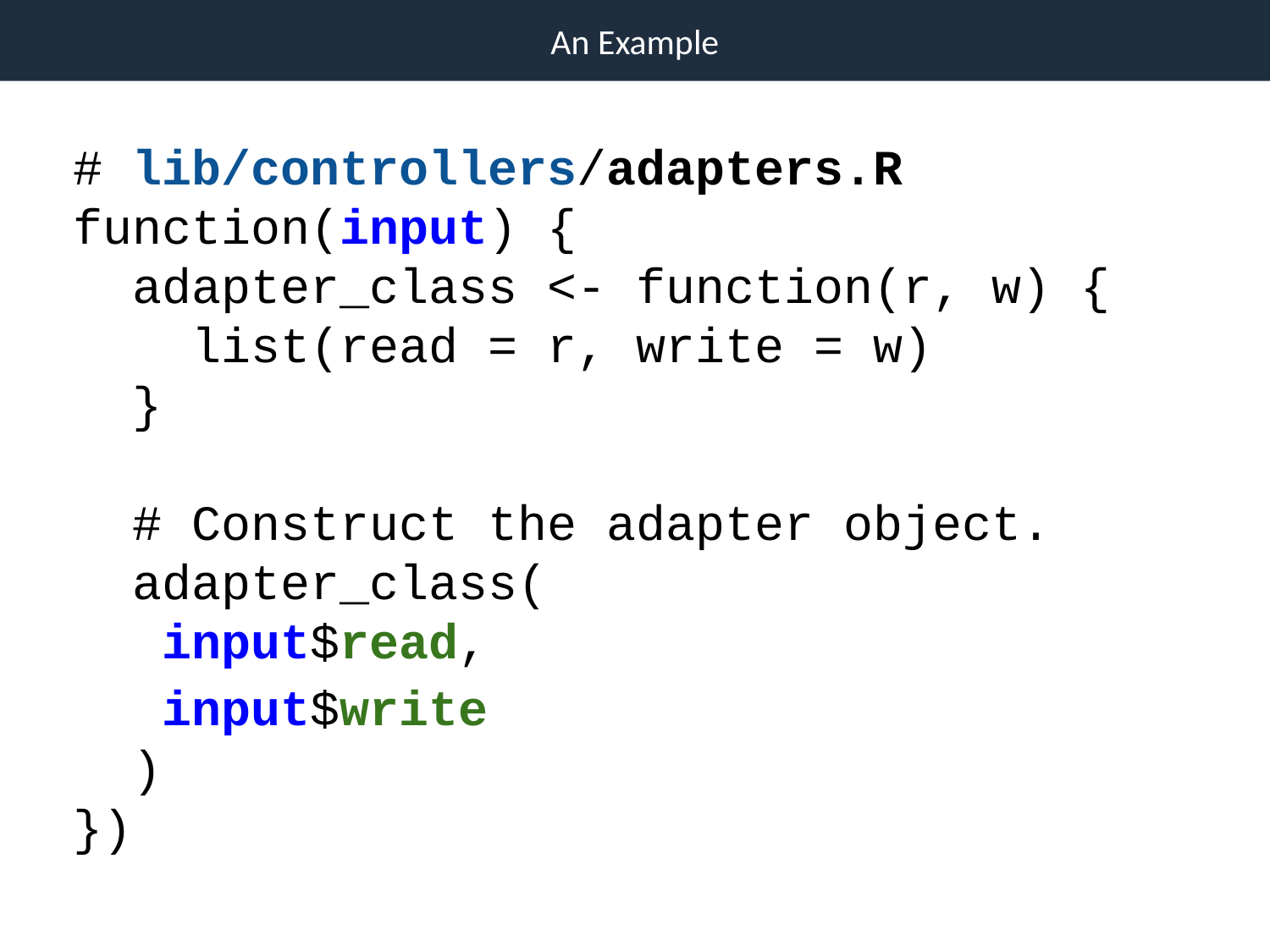

An Example
# lib/controllers/adapters.R
function(input) {
  adapter_class <- function(r, w) {
    list(read = r, write = w)
  }

  # Construct the adapter object.
  adapter_class(
   input$read,
       input$write
  )
})